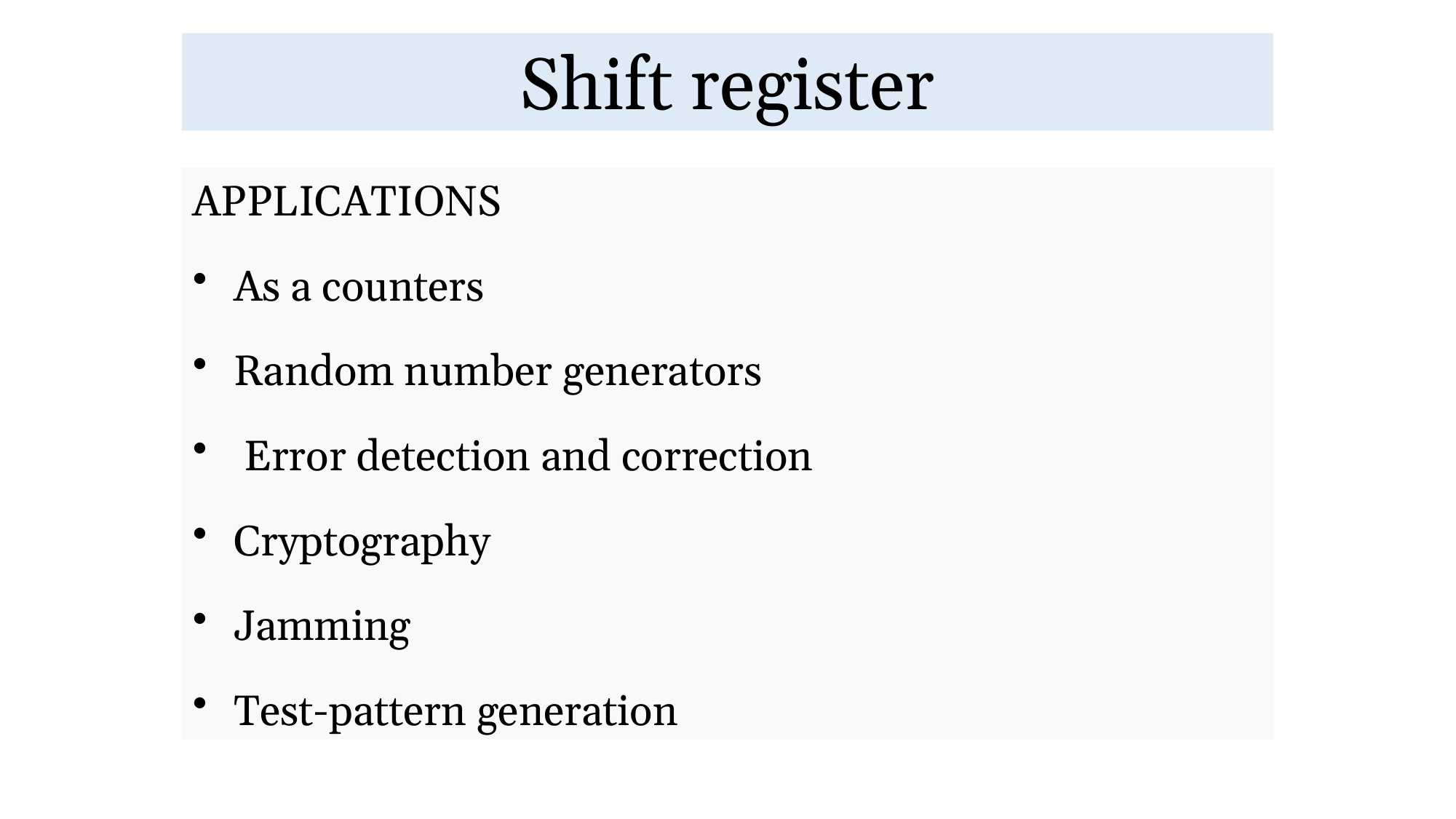

# Shift register
APPLICATIONS
As a counters
Random number generators
 Error detection and correction
Cryptography
Jamming
Test-pattern generation